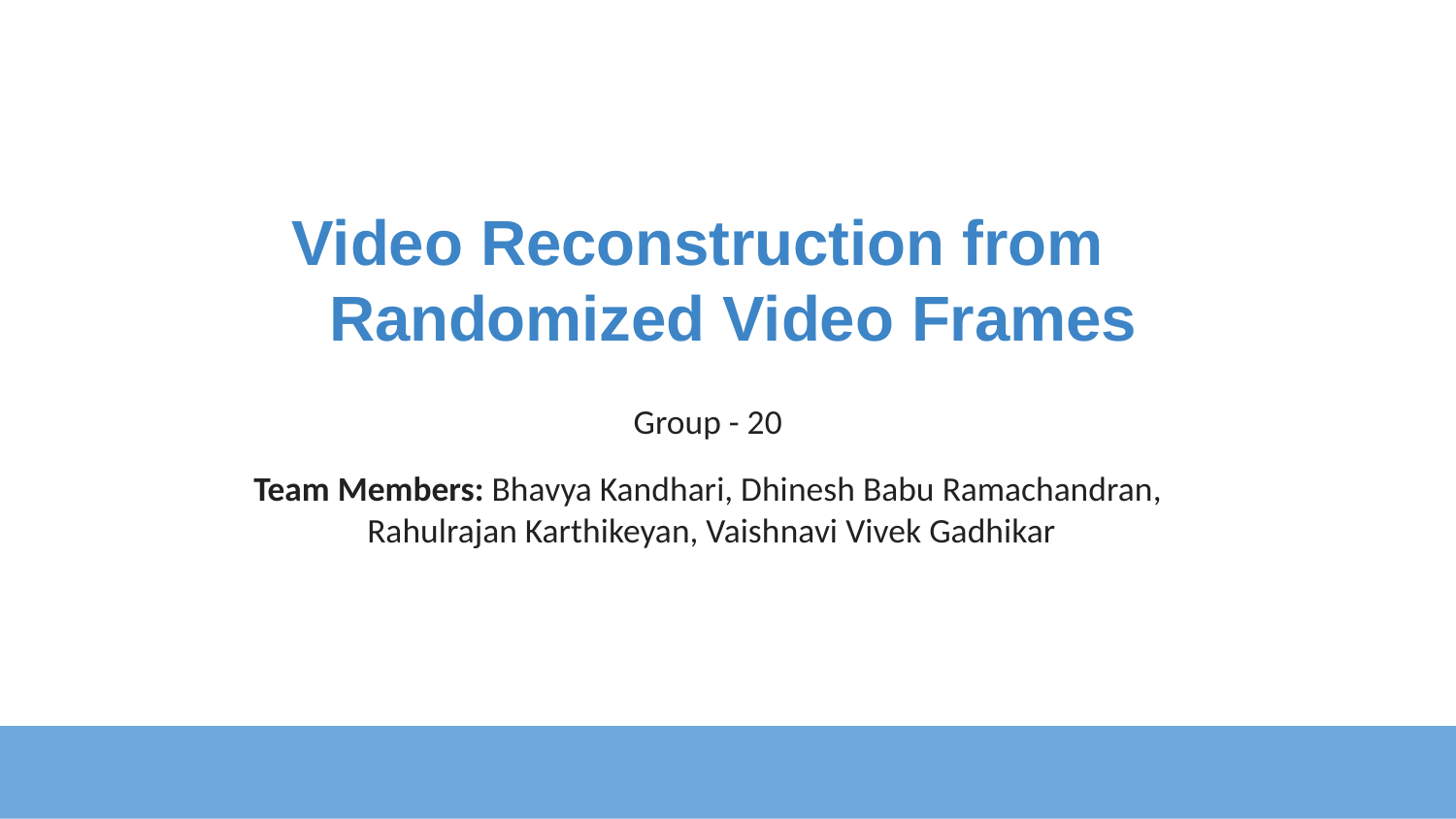

# Video Reconstruction from     Randomized Video Frames

Group - 20

Team Members: Bhavya Kandhari, Dhinesh Babu Ramachandran,
Rahulrajan Karthikeyan, Vaishnavi Vivek Gadhikar